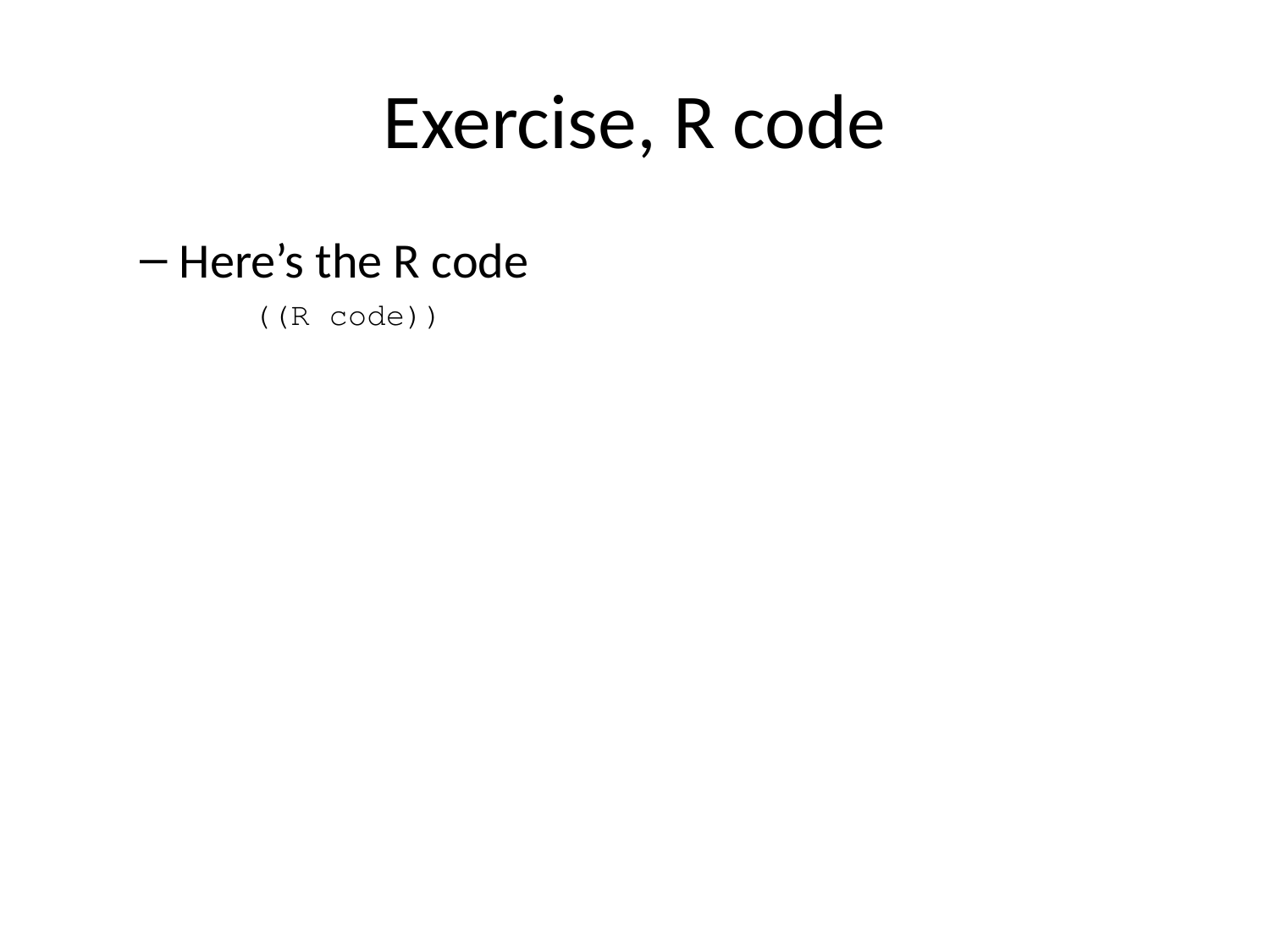

# Exercise, R code
Here’s the R code
((R code))